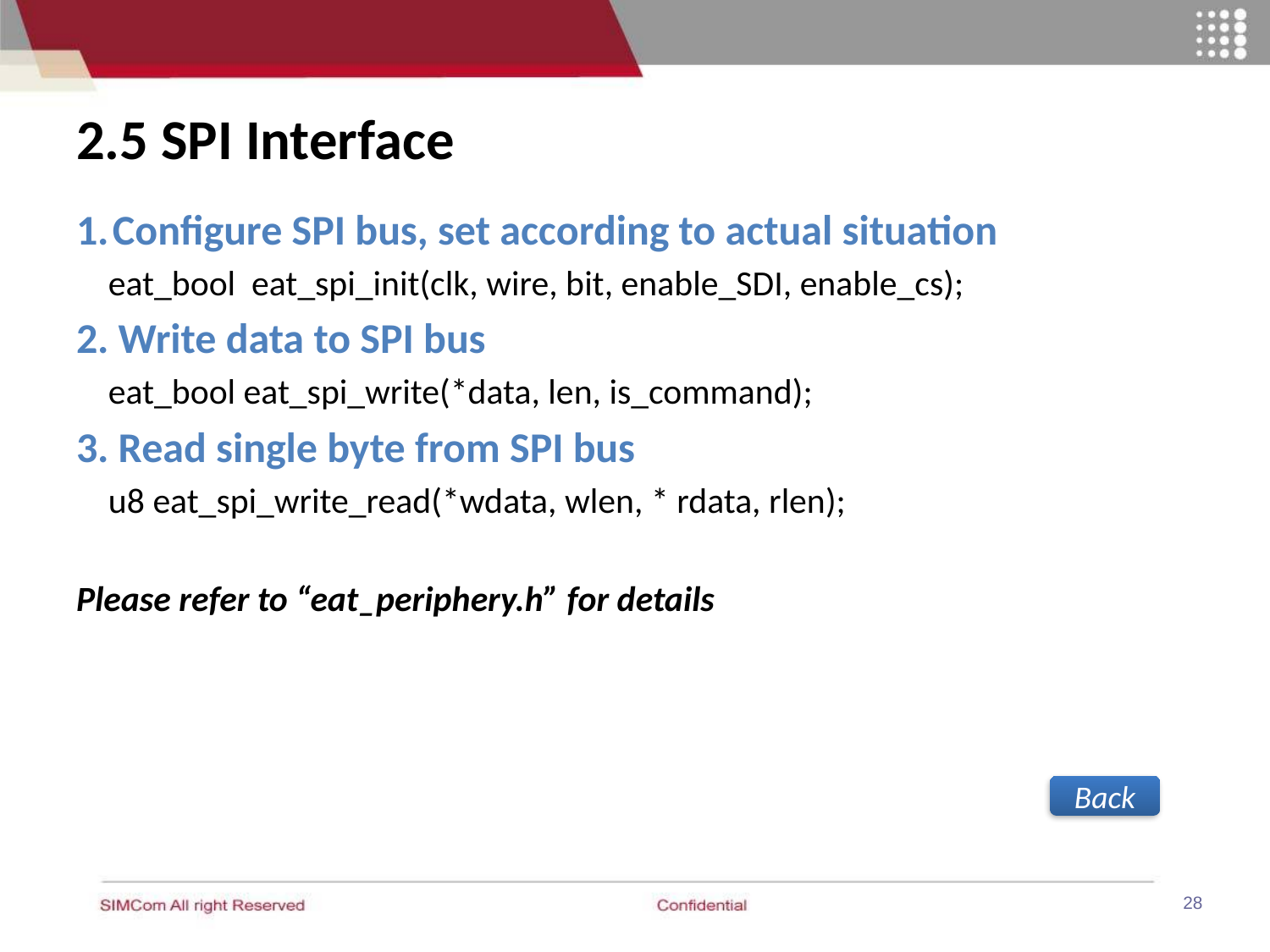

# 2.5 SPI Interface
Configure SPI bus, set according to actual situation
    eat_bool  eat_spi_init(clk, wire, bit, enable_SDI, enable_cs);
2. Write data to SPI bus
    eat_bool eat_spi_write(*data, len, is_command);
3. Read single byte from SPI bus
    u8 eat_spi_write_read(*wdata, wlen, * rdata, rlen);

Please refer to “eat_periphery.h” for details
Back